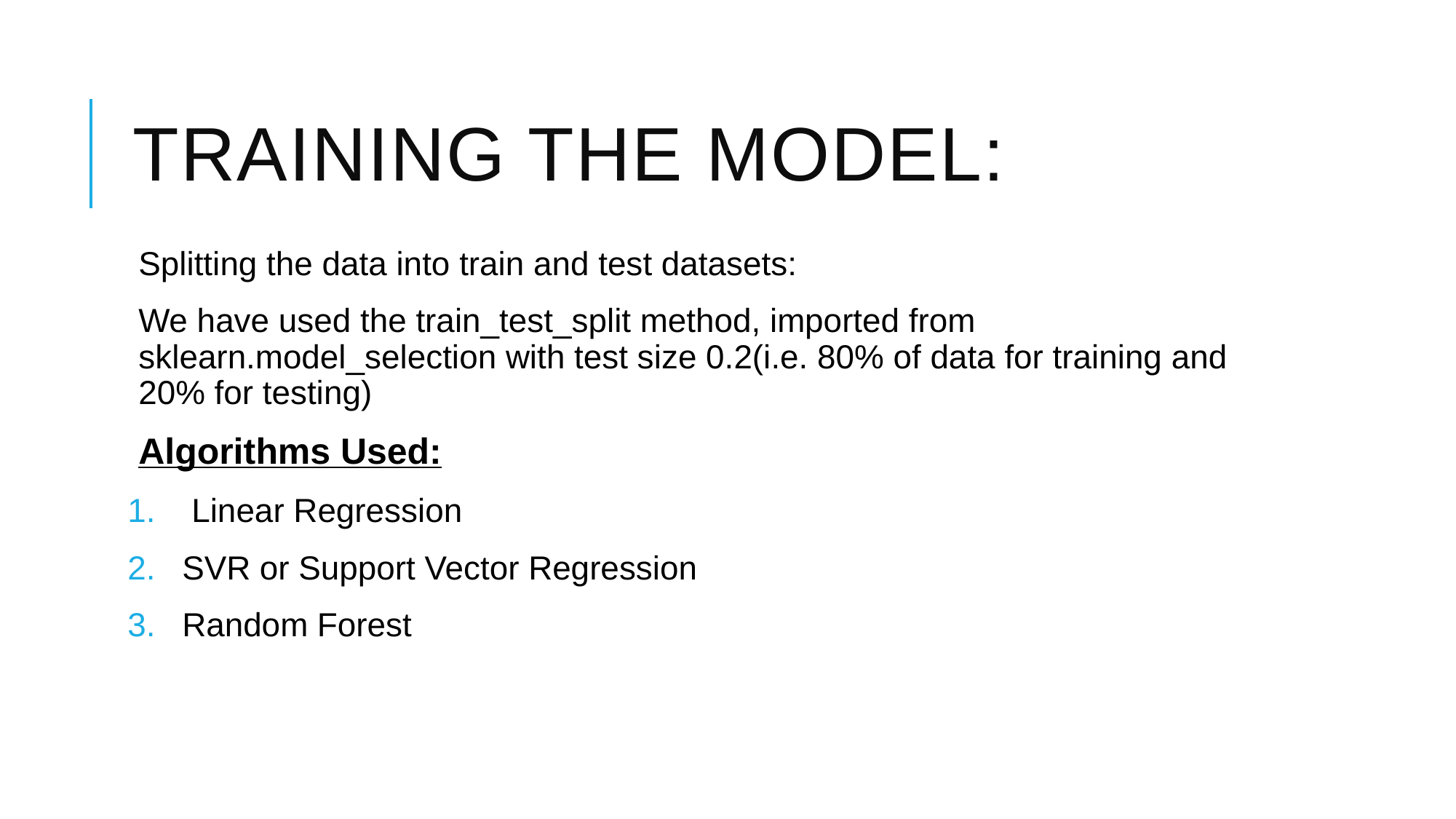

# Training the model:
Splitting the data into train and test datasets:
We have used the train_test_split method, imported from sklearn.model_selection with test size 0.2(i.e. 80% of data for training and 20% for testing)
Algorithms Used:
 Linear Regression
SVR or Support Vector Regression
Random Forest